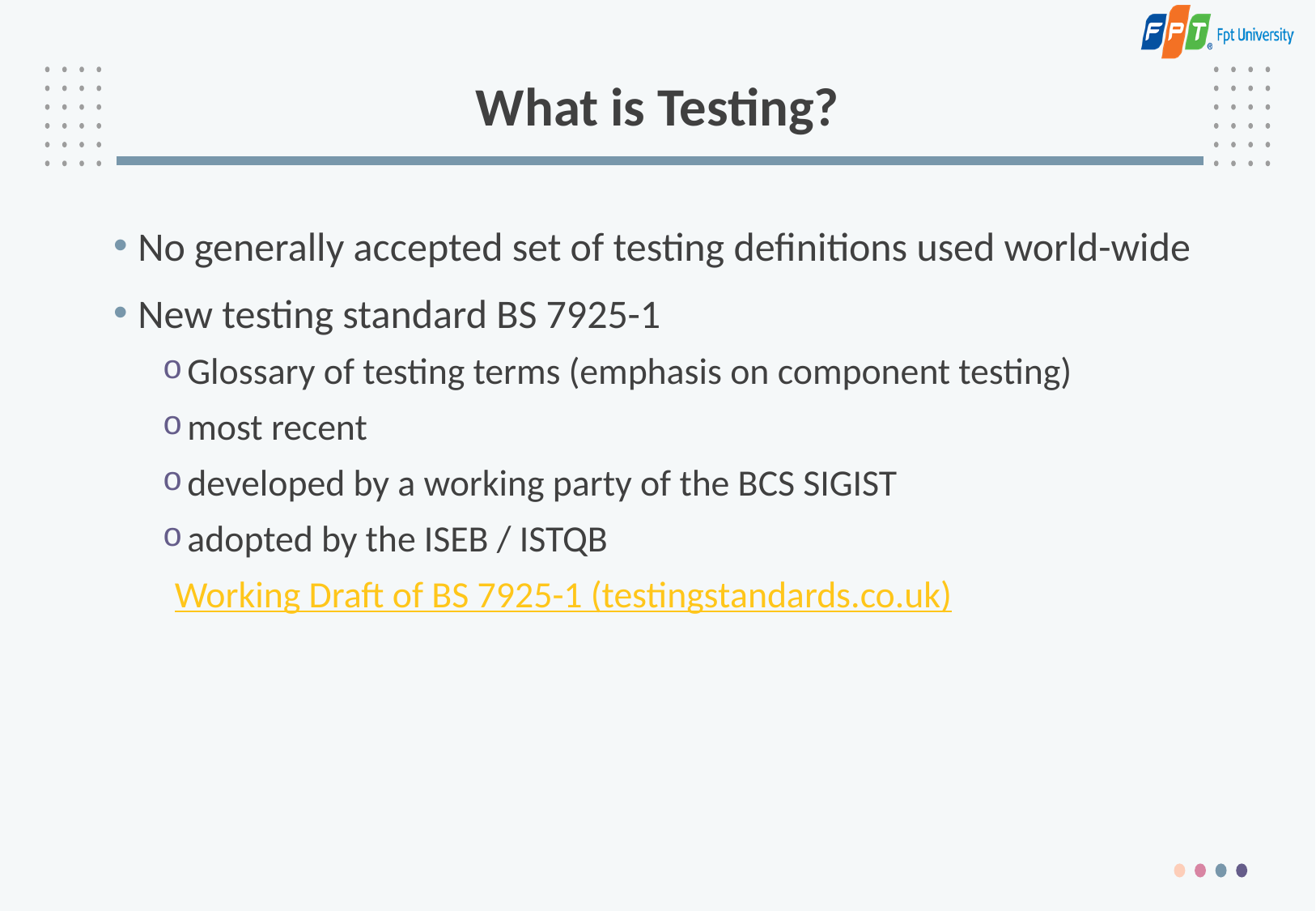

# What is Testing?
No generally accepted set of testing definitions used world-wide
New testing standard BS 7925-1
Glossary of testing terms (emphasis on component testing)
most recent
developed by a working party of the BCS SIGIST
adopted by the ISEB / ISTQB
Working Draft of BS 7925-1 (testingstandards.co.uk)